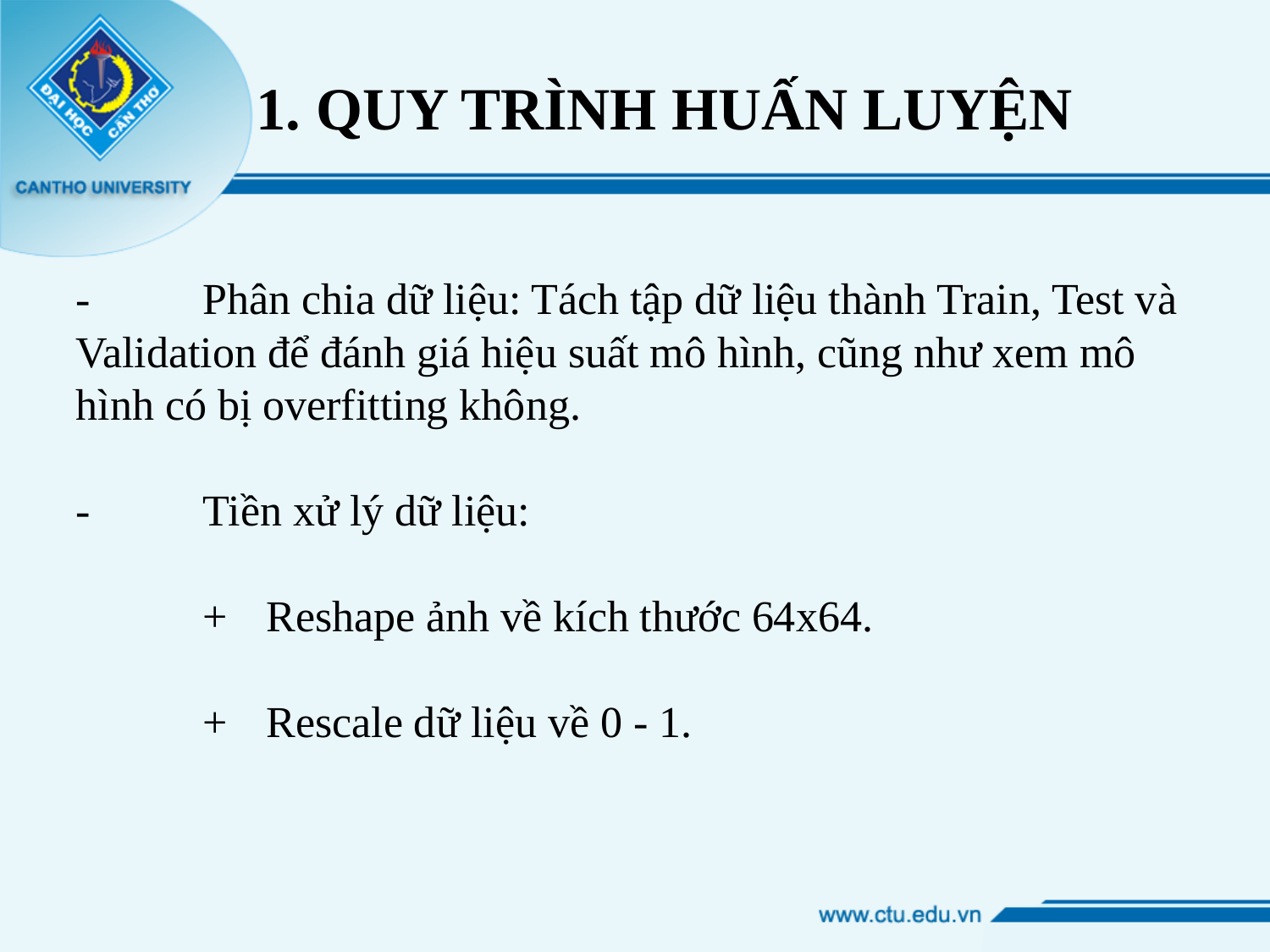

1. QUY TRÌNH HUẤN LUYỆN
-	Phân chia dữ liệu: Tách tập dữ liệu thành Train, Test và Validation để đánh giá hiệu suất mô hình, cũng như xem mô hình có bị overfitting không.

-	Tiền xử lý dữ liệu:

+	Reshape ảnh về kích thước 64x64.

+	Rescale dữ liệu về 0 - 1.
15